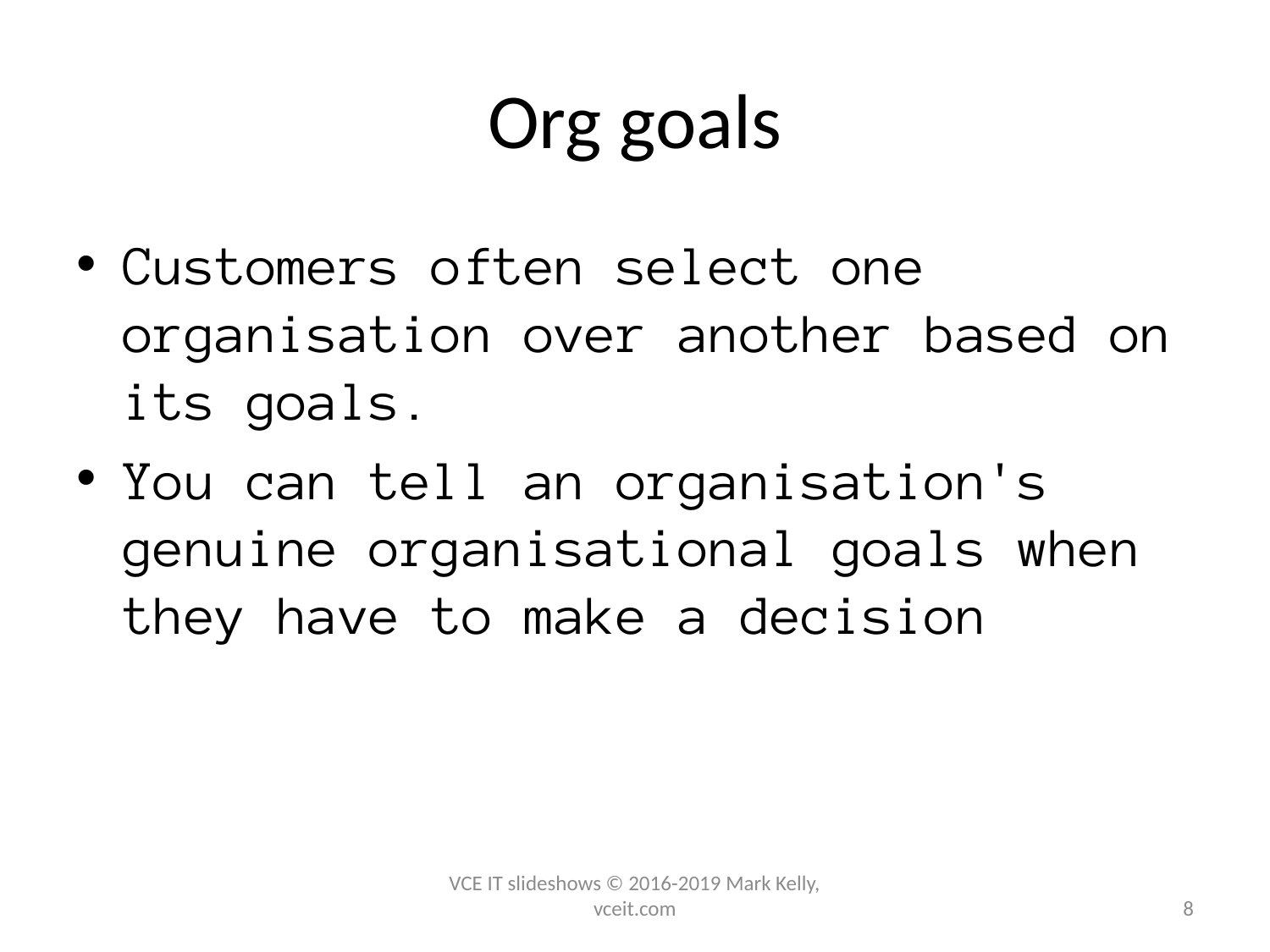

# Org goals
Customers often select one organisation over another based on its goals.
You can tell an organisation's genuine organisational goals when they have to make a decision
VCE IT slideshows © 2016-2019 Mark Kelly, vceit.com

8